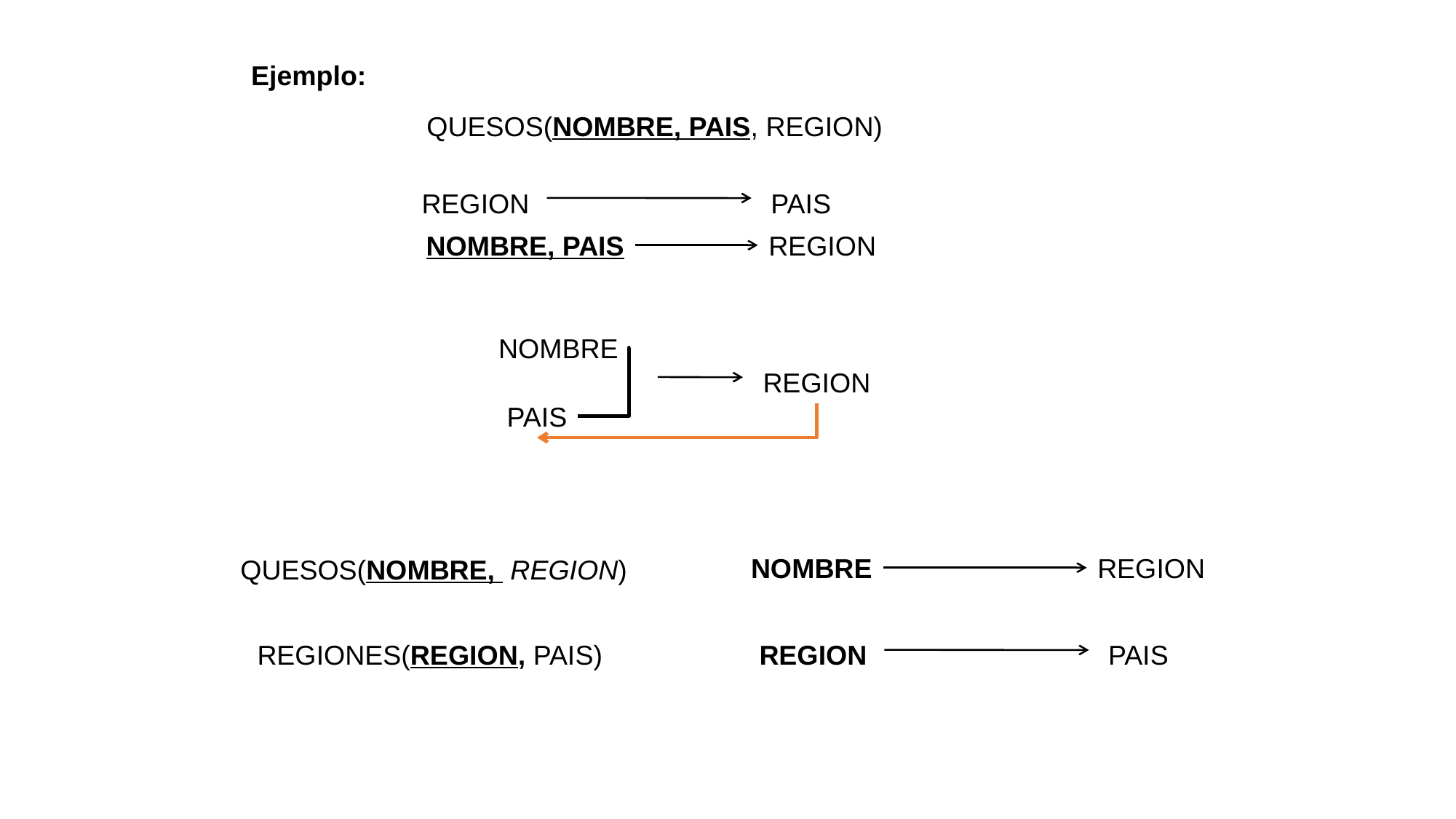

Ejemplo:
QUESOS(NOMBRE, PAIS, REGION)
REGION
PAIS
NOMBRE, PAIS
REGION
NOMBRE
REGION
PAIS
NOMBRE
REGION
QUESOS(NOMBRE,  REGION)
REGIONES(REGION, PAIS)
REGION
PAIS